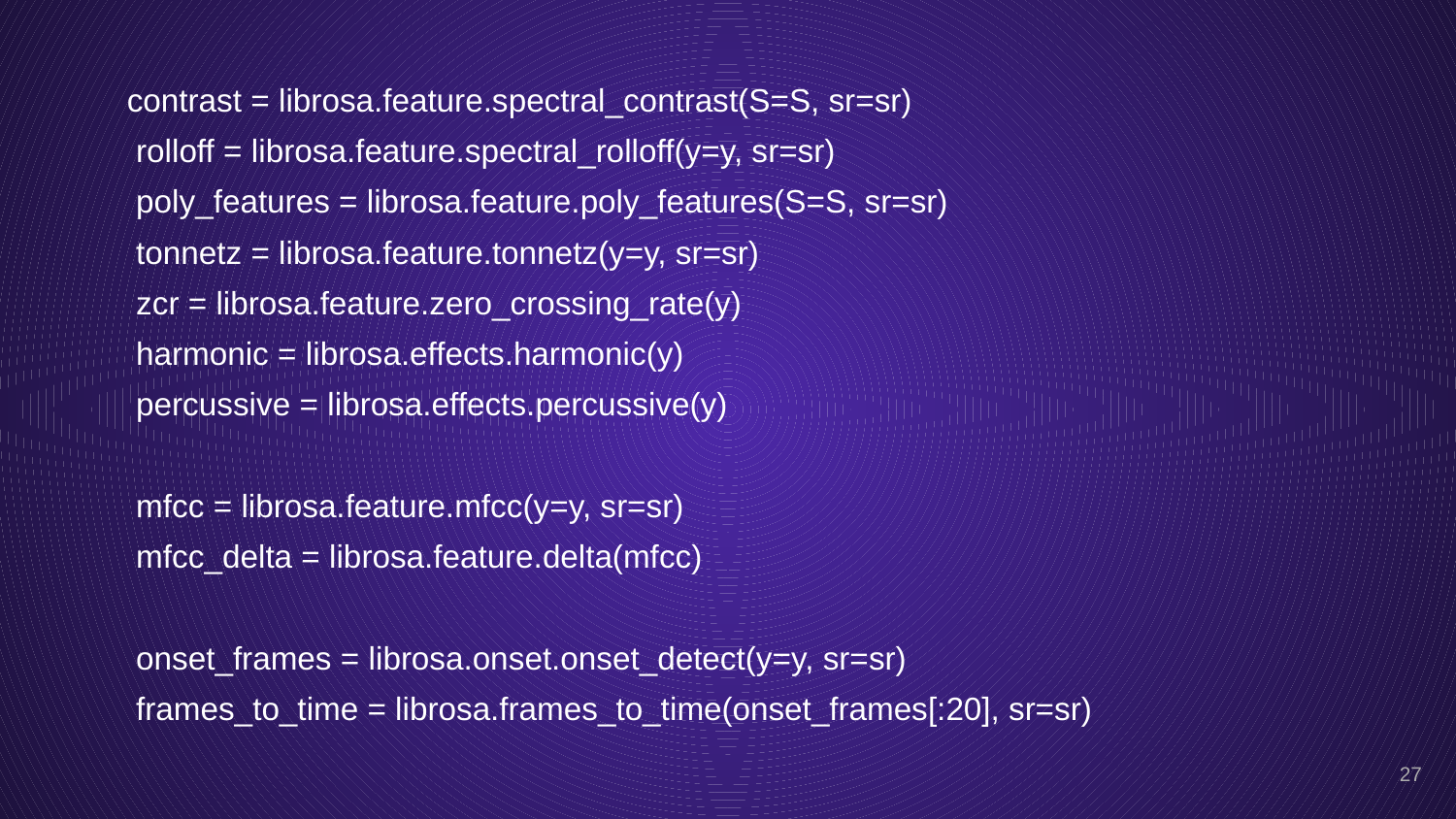

contrast = librosa.feature.spectral_contrast(S=S, sr=sr)
        rolloff = librosa.feature.spectral_rolloff(y=y, sr=sr)
        poly_features = librosa.feature.poly_features(S=S, sr=sr)
        tonnetz = librosa.feature.tonnetz(y=y, sr=sr)
        zcr = librosa.feature.zero_crossing_rate(y)
        harmonic = librosa.effects.harmonic(y)
        percussive = librosa.effects.percussive(y)

        mfcc = librosa.feature.mfcc(y=y, sr=sr)
        mfcc_delta = librosa.feature.delta(mfcc)

        onset_frames = librosa.onset.onset_detect(y=y, sr=sr)
        frames_to_time = librosa.frames_to_time(onset_frames[:20], sr=sr)

27